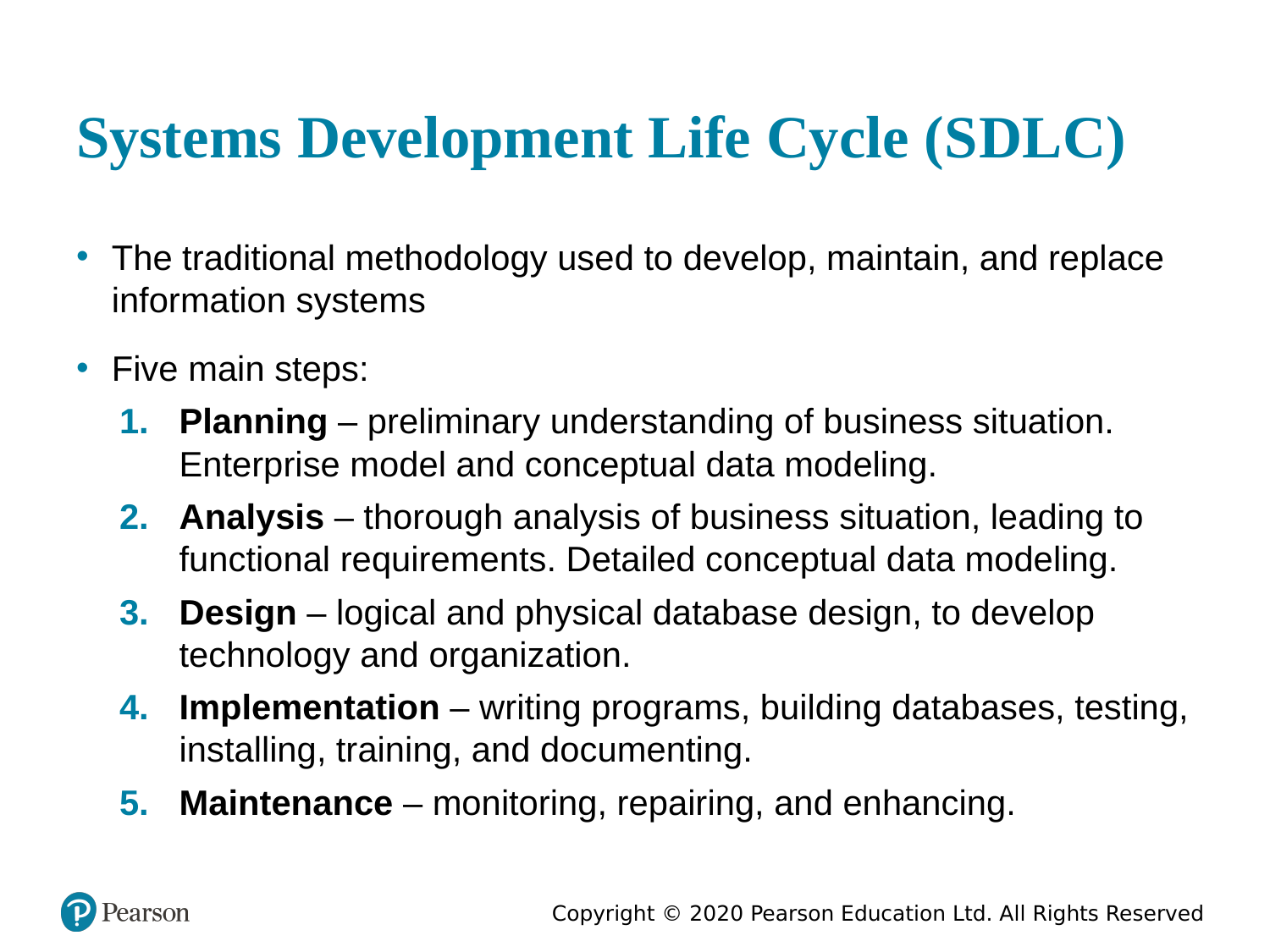

# Systems Development Life Cycle (S D L C)
The traditional methodology used to develop, maintain, and replace information systems
Five main steps:
Planning – preliminary understanding of business situation. Enterprise model and conceptual data modeling.
Analysis – thorough analysis of business situation, leading to functional requirements. Detailed conceptual data modeling.
Design – logical and physical database design, to develop technology and organization.
Implementation – writing programs, building databases, testing, installing, training, and documenting.
Maintenance – monitoring, repairing, and enhancing.